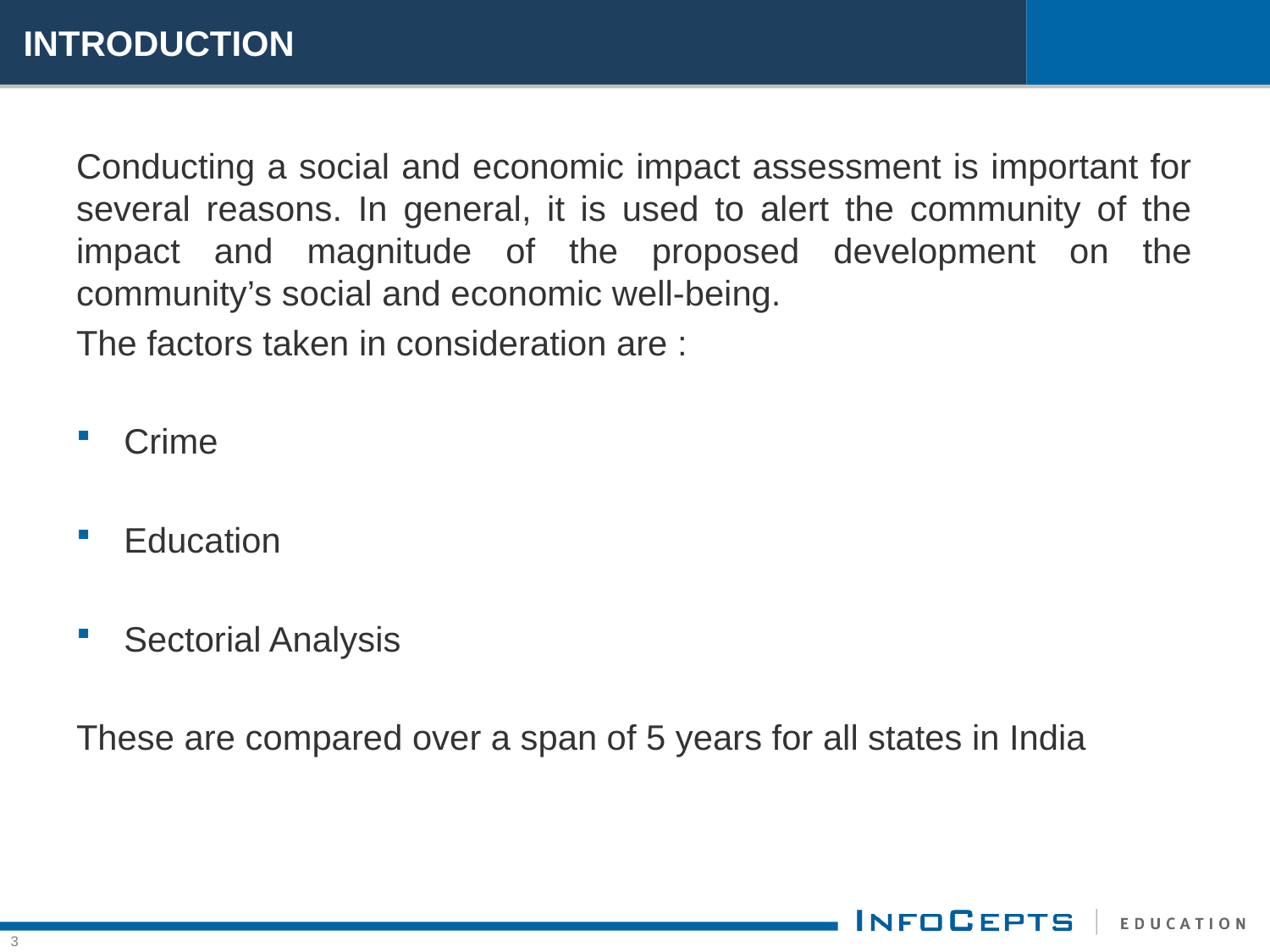

# INTRODUCTION
Conducting a social and economic impact assessment is important for several reasons. In general, it is used to alert the community of the impact and magnitude of the proposed development on the community’s social and economic well-being.
The factors taken in consideration are :

Crime

Education

Sectorial Analysis

These are compared over a span of 5 years for all states in India
3